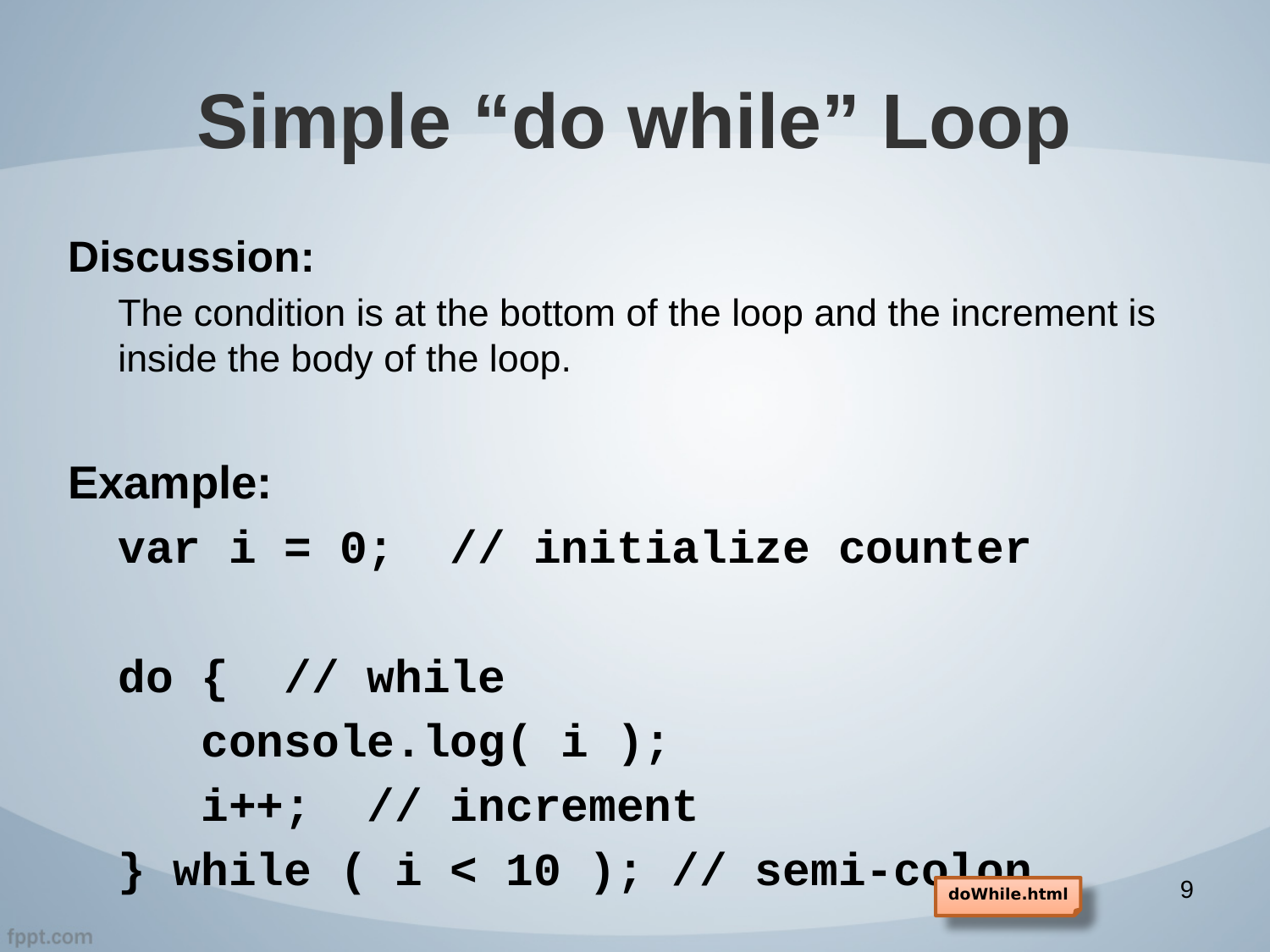

# Simple “do while” Loop
Discussion:
The condition is at the bottom of the loop and the increment is inside the body of the loop.

Example:
var i = 0;  // initialize counter

do {  // while
   console.log( i );
   i++;  // increment
} while ( i < 10 ); // semi-colon
9
doWhile.html